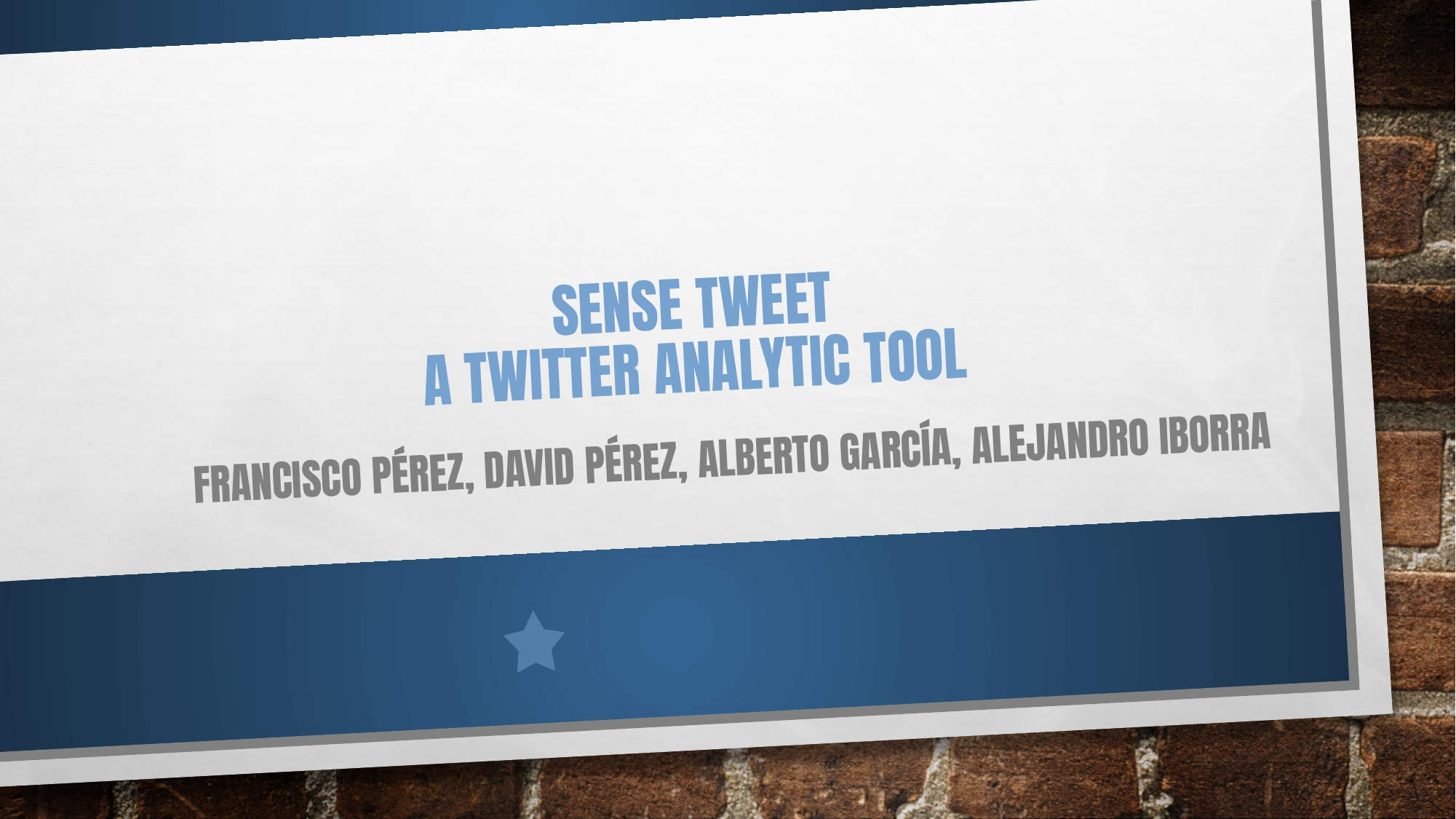

# sense Tweet A Twitter analytic tool
Francisco Pérez, David Pérez, Alberto García, Alejandro Iborra